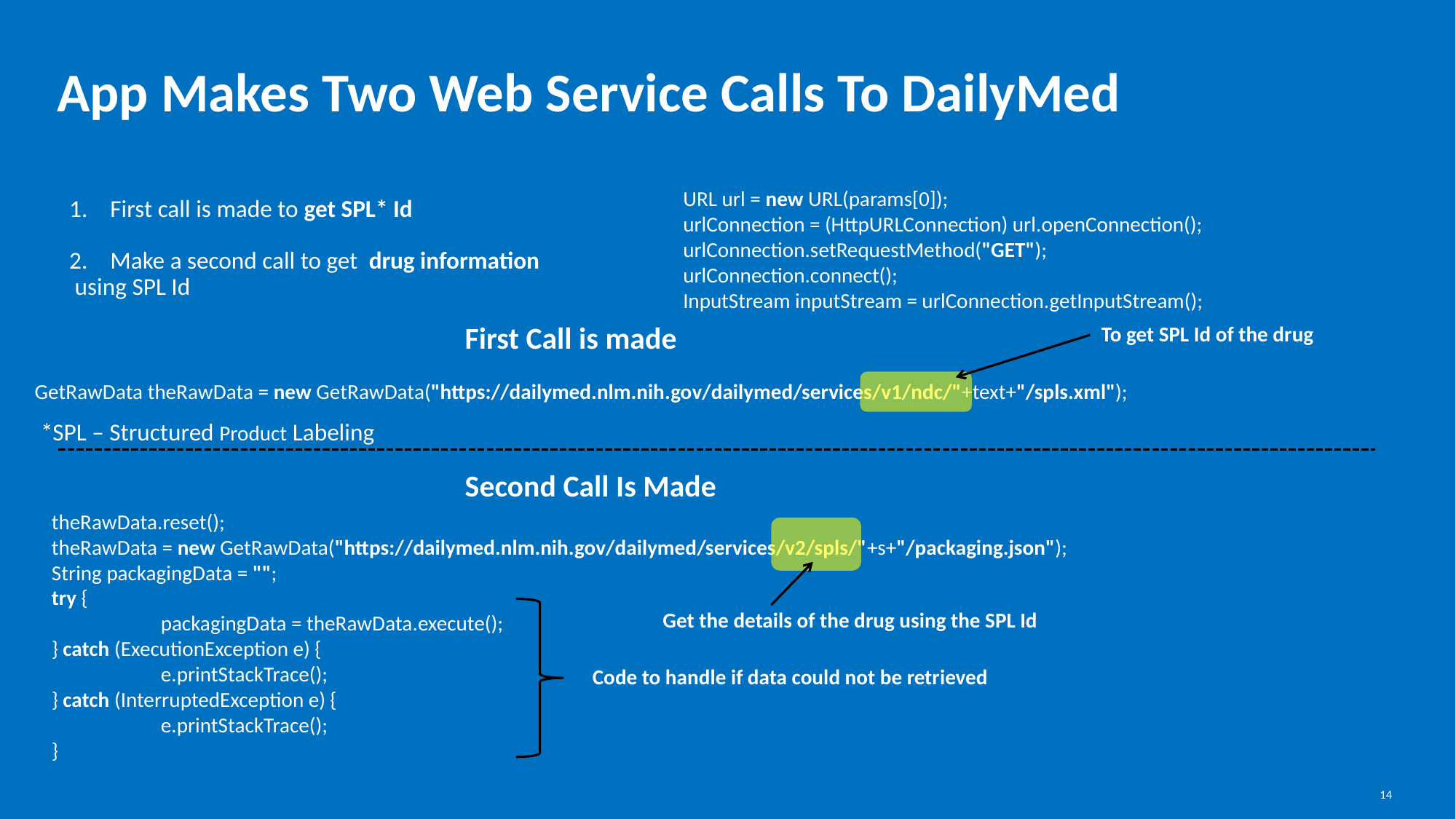

# App Makes Two Web Service Calls To DailyMed
URL url = new URL(params[0]);
urlConnection = (HttpURLConnection) url.openConnection();
urlConnection.setRequestMethod("GET");
urlConnection.connect();
InputStream inputStream = urlConnection.getInputStream();

First call is made to get SPL* Id

Make a second call to get  drug information
 using SPL Id

First Call is made
To get SPL Id of the drug

GetRawData theRawData = new GetRawData("https://dailymed.nlm.nih.gov/dailymed/services/v1/ndc/"+text+"/spls.xml");
*SPL – Structured Product Labeling
Second Call Is Made
theRawData.reset();
theRawData = new GetRawData("https://dailymed.nlm.nih.gov/dailymed/services/v2/spls/"+s+"/packaging.json");
String packagingData = "";
try {
	packagingData = theRawData.execute();
} catch (ExecutionException e) {
	e.printStackTrace();
} catch (InterruptedException e) {
	e.printStackTrace();
}

Get the details of the drug using the SPL Id
Code to handle if data could not be retrieved

14